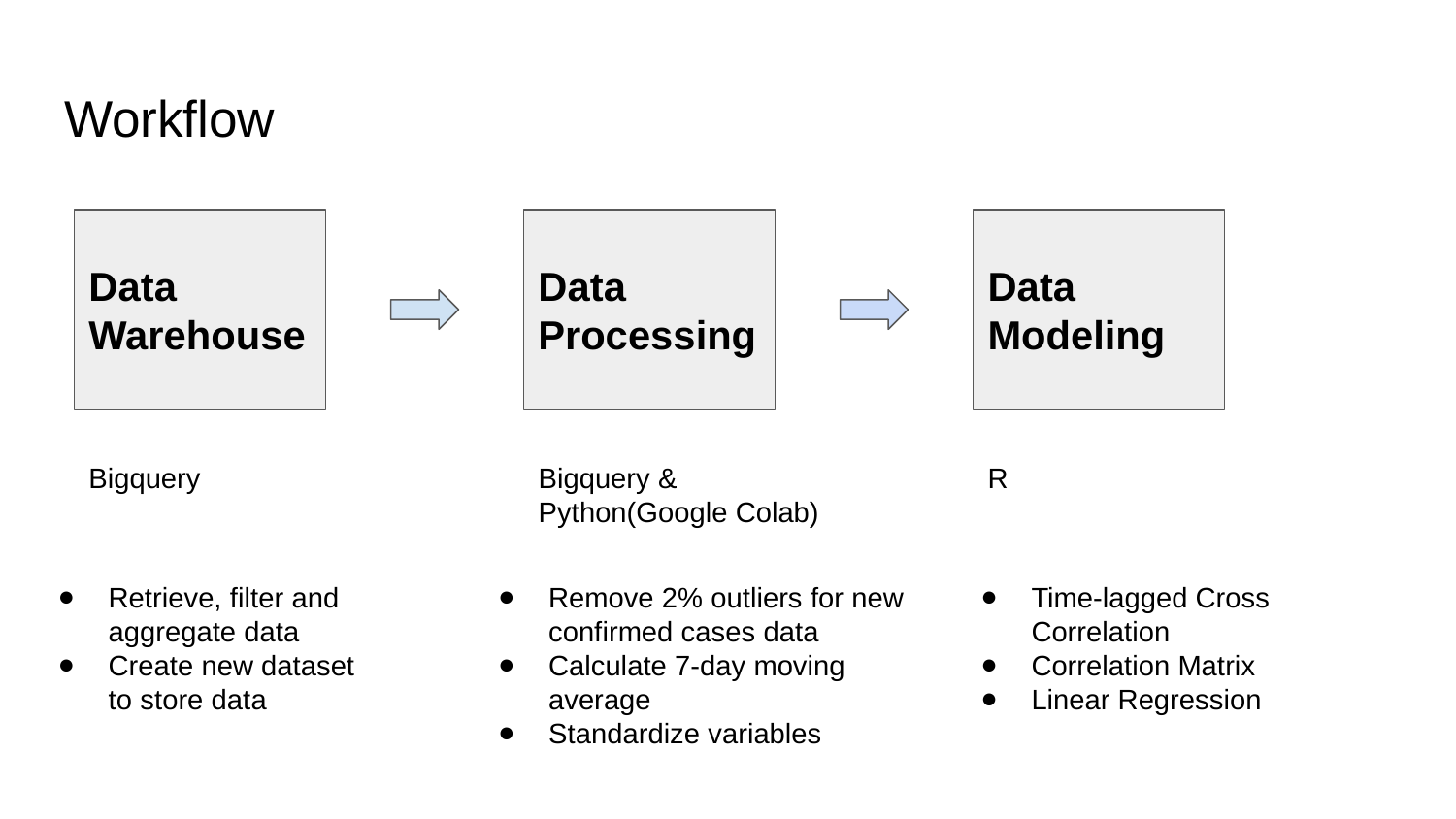

# Workflow
Data Warehouse
Data Processing
Data Modeling

Bigquery
Bigquery & Python(Google Colab)
R
Retrieve, filter and aggregate data
Create new dataset to store data
Remove 2% outliers for new confirmed cases data
Calculate 7-day moving average
Standardize variables
Time-lagged Cross Correlation
Correlation Matrix
Linear Regression